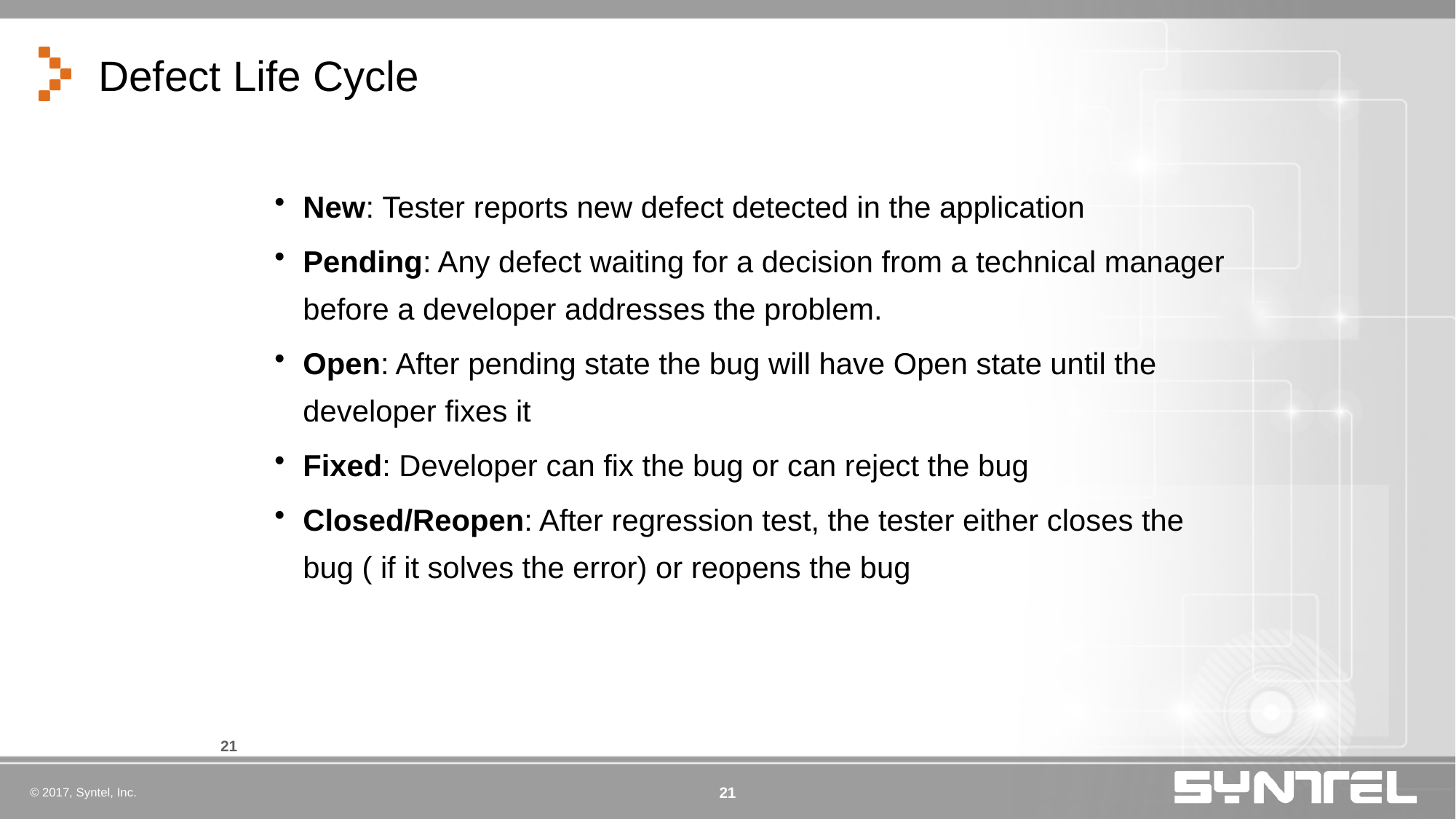

# Defect Life Cycle

New: Tester reports new defect detected in the application
Pending: Any defect waiting for a decision from a technical manager before a developer addresses the problem.
Open: After pending state the bug will have Open state until the developer fixes it
Fixed: Developer can fix the bug or can reject the bug
Closed/Reopen: After regression test, the tester either closes the bug ( if it solves the error) or reopens the bug

21